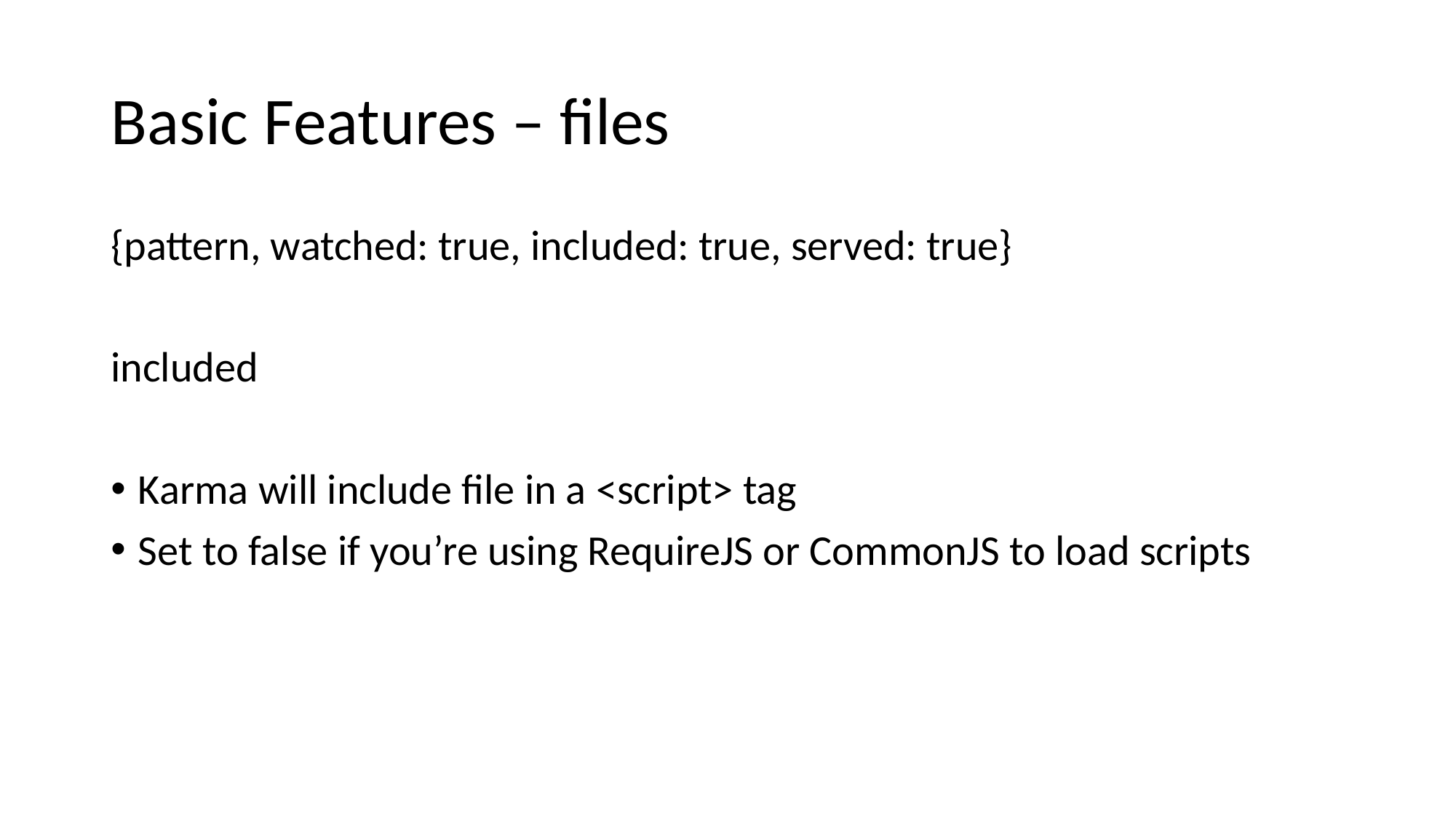

# Basic Features – files
{pattern, watched: true, included: true, served: true}

included

Karma will include file in a <script> tag
Set to false if you’re using RequireJS or CommonJS to load scripts